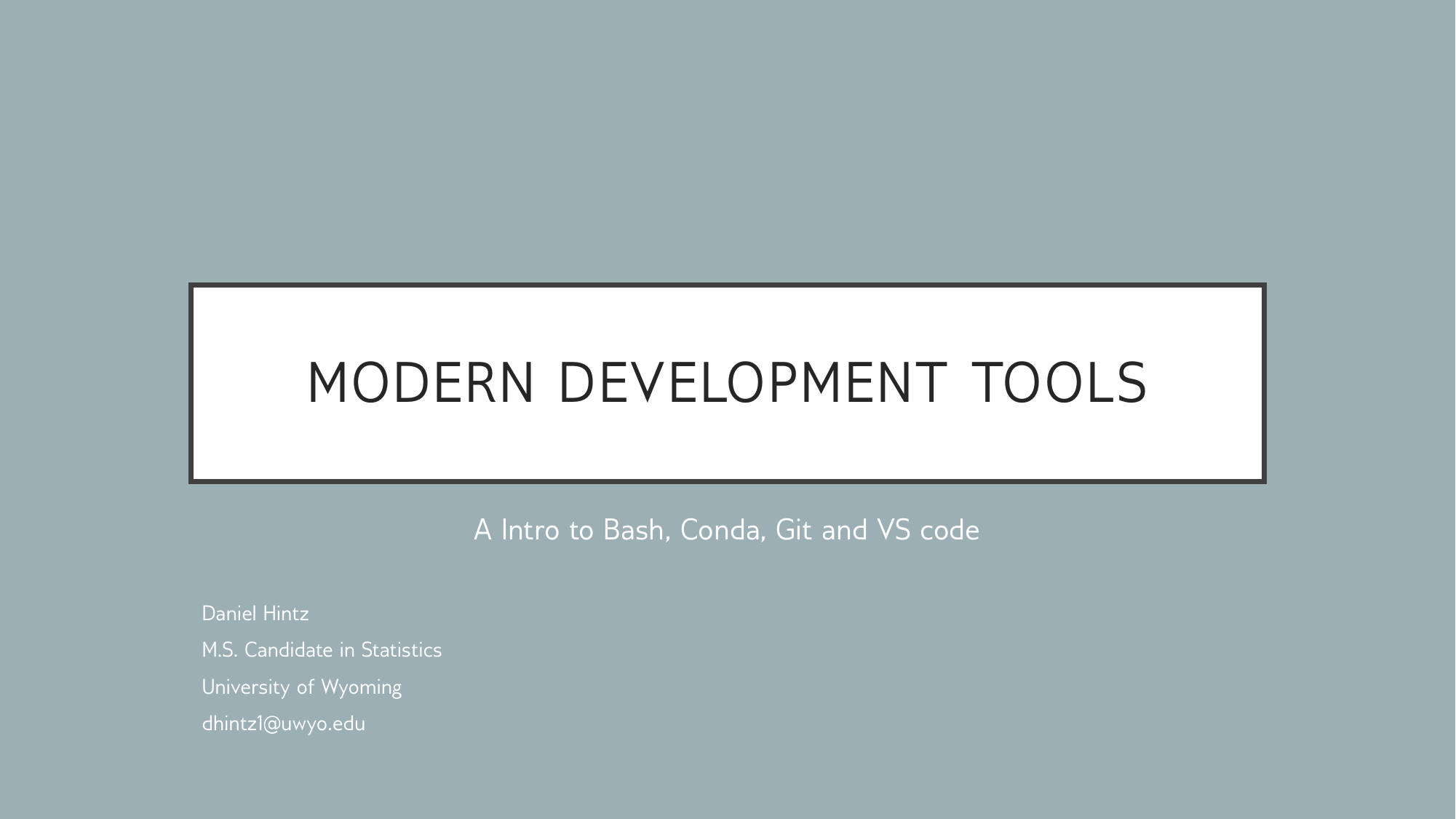

# Modern Development tools
A Intro to Bash, Conda, Git and VS code

Daniel Hintz
M.S. Candidate in Statistics
University of Wyoming
dhintz1@uwyo.edu